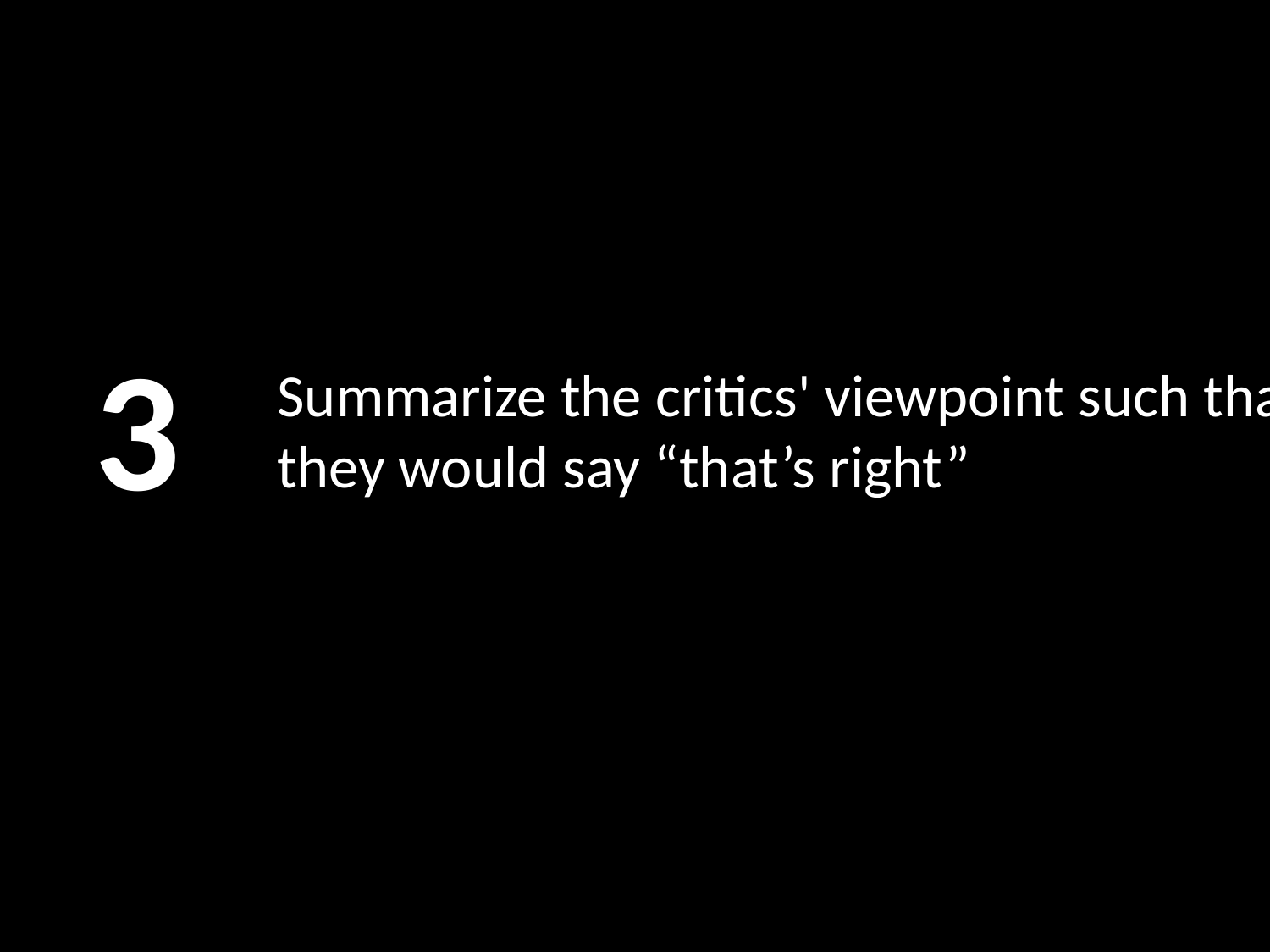

3
# Summarize the critics' viewpoint such that they would say “that’s right”